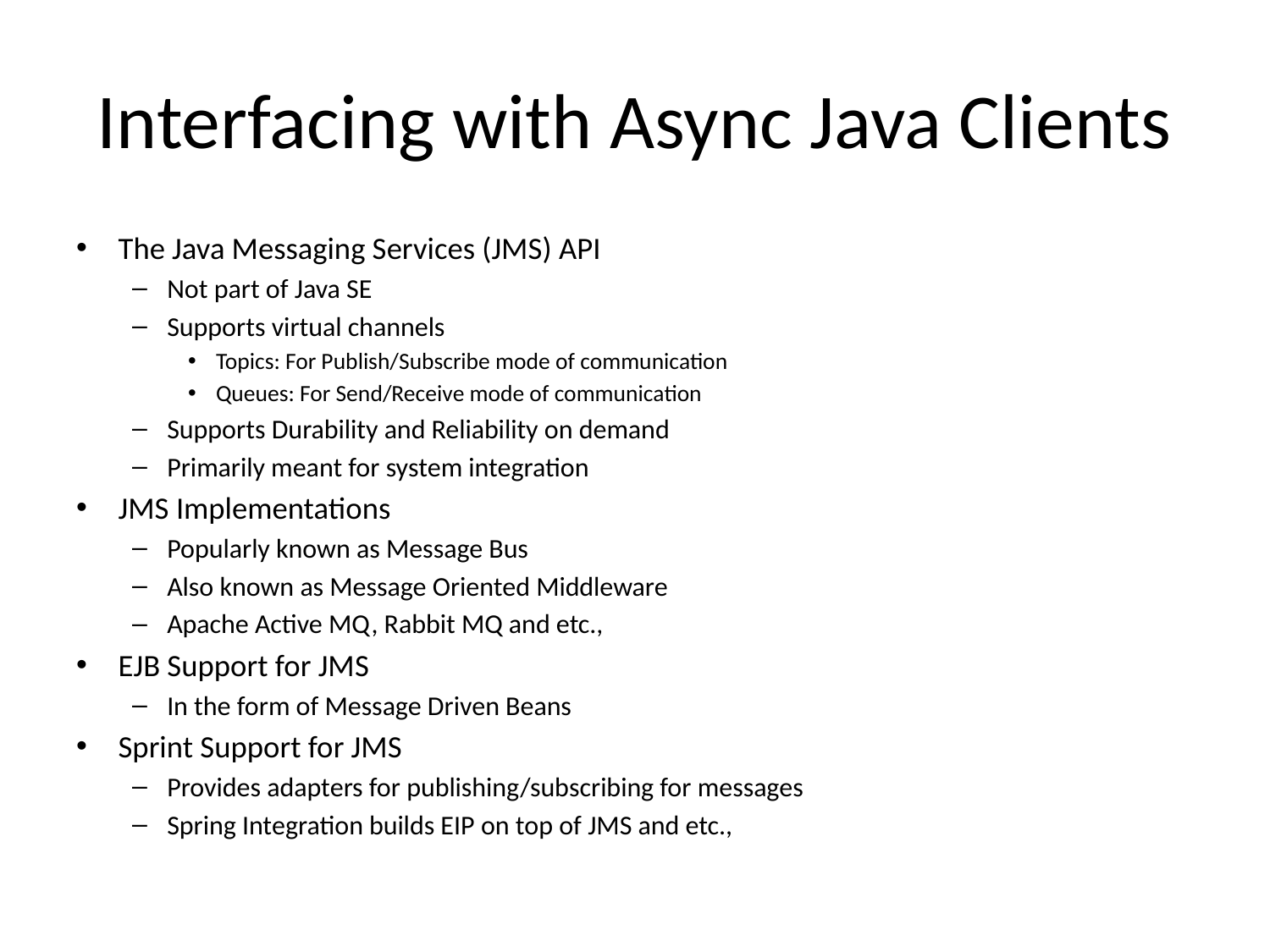

# Interfacing with Async Java Clients
The Java Messaging Services (JMS) API
Not part of Java SE
Supports virtual channels
Topics: For Publish/Subscribe mode of communication
Queues: For Send/Receive mode of communication
Supports Durability and Reliability on demand
Primarily meant for system integration
JMS Implementations
Popularly known as Message Bus
Also known as Message Oriented Middleware
Apache Active MQ, Rabbit MQ and etc.,
EJB Support for JMS
In the form of Message Driven Beans
Sprint Support for JMS
Provides adapters for publishing/subscribing for messages
Spring Integration builds EIP on top of JMS and etc.,